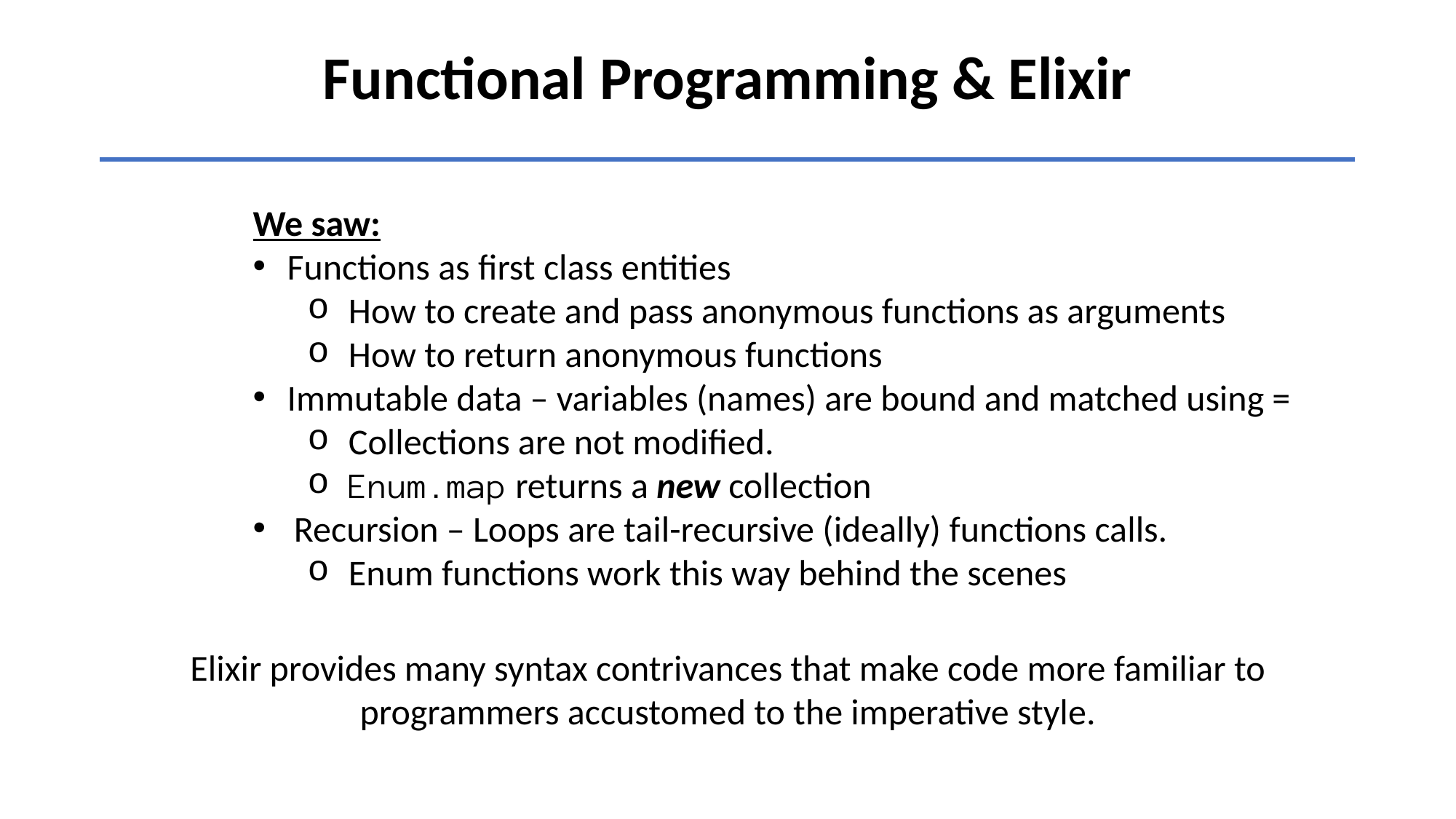

Functional Programming & Elixir
We saw:
Functions as first class entities
How to create and pass anonymous functions as arguments
How to return anonymous functions
Immutable data – variables (names) are bound and matched using =
Collections are not modified.
Enum.map returns a new collection
Recursion – Loops are tail-recursive (ideally) functions calls.
Enum functions work this way behind the scenes
Elixir provides many syntax contrivances that make code more familiar to programmers accustomed to the imperative style.